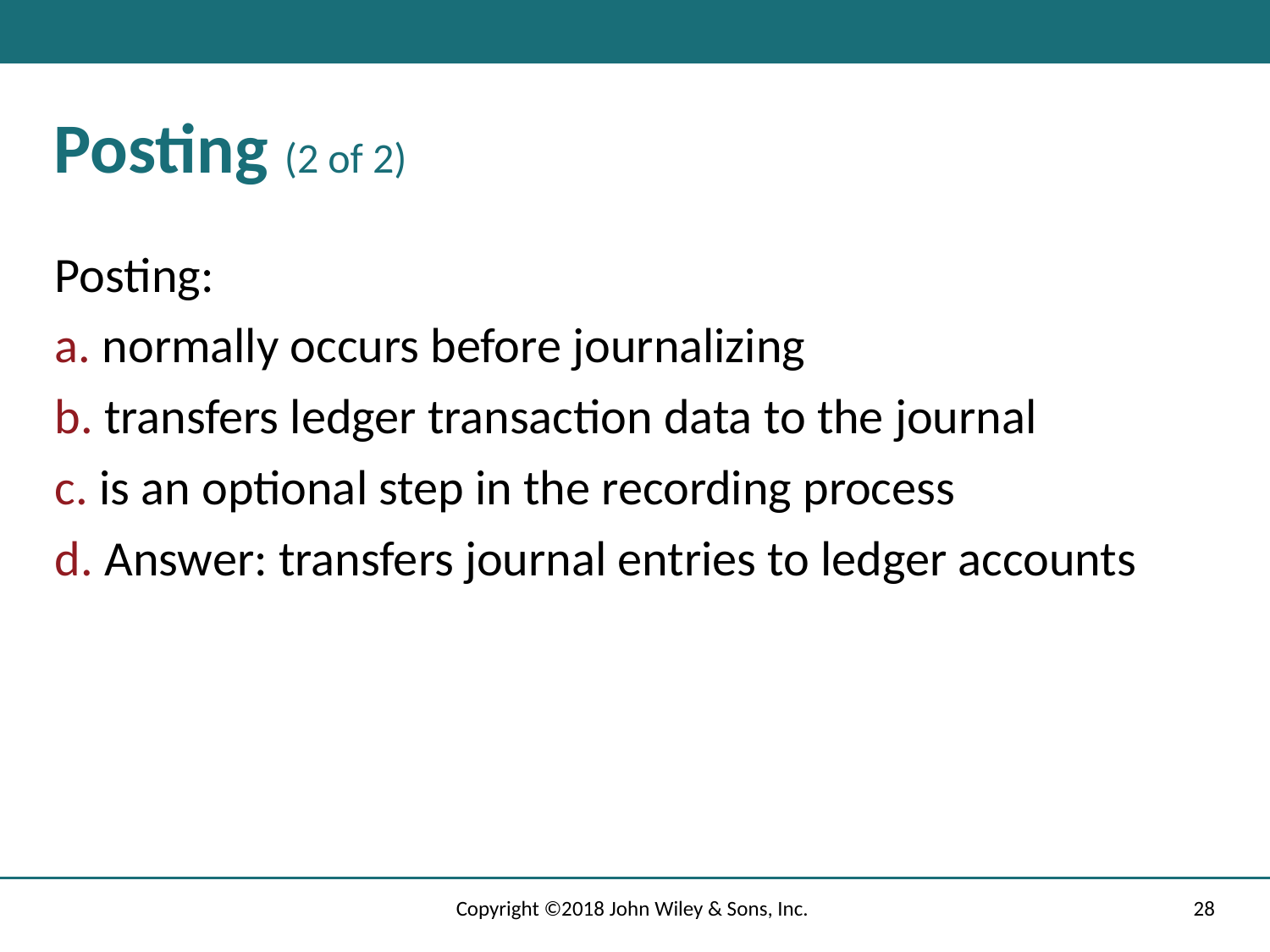

# Posting (2 of 2)
Posting:
a. normally occurs before journalizing
b. transfers ledger transaction data to the journal
c. is an optional step in the recording process
d. Answer: transfers journal entries to ledger accounts
Copyright ©2018 John Wiley & Sons, Inc.
28